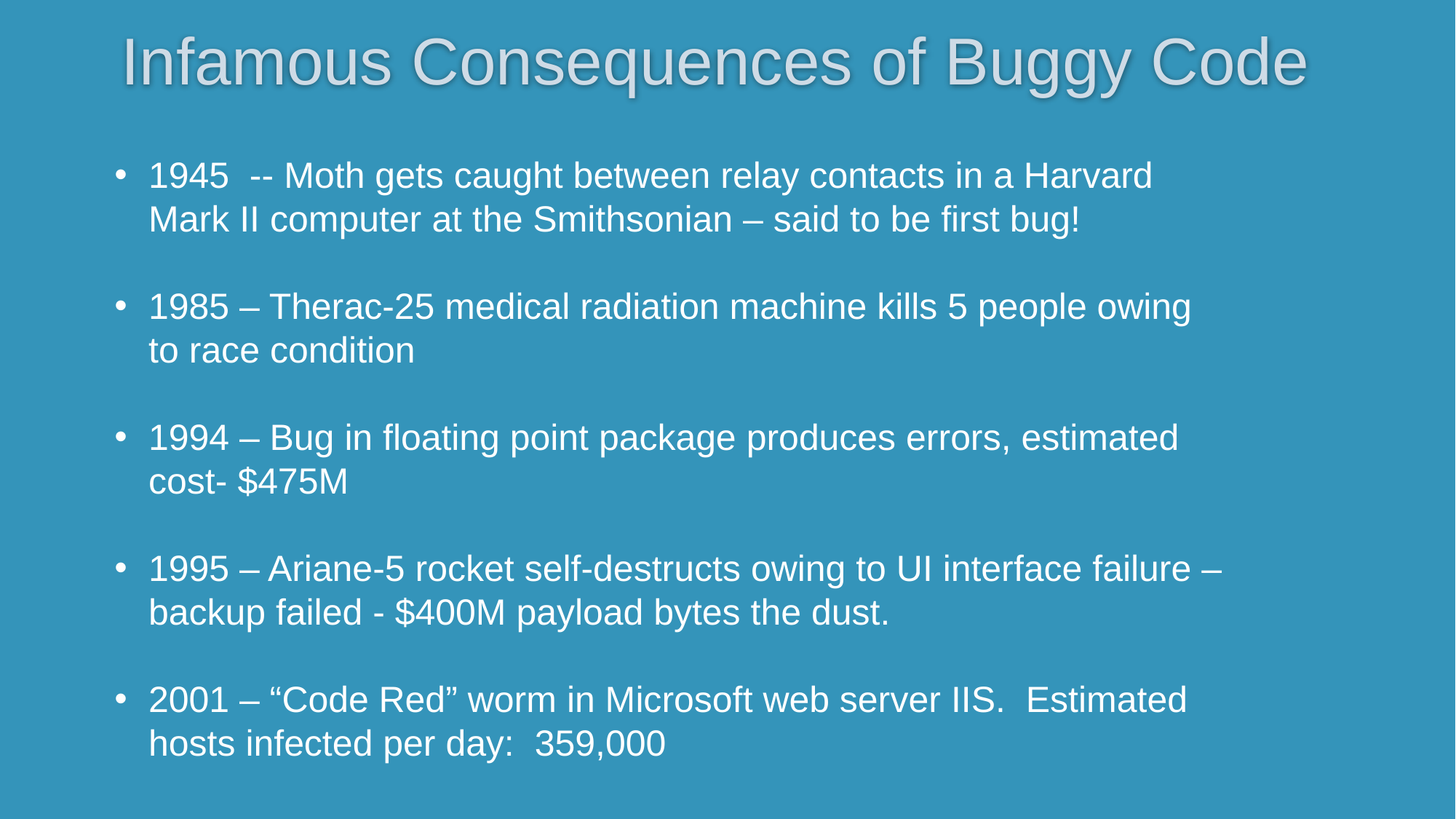

# Infamous Consequences of Buggy Code

1945  -- Moth gets caught between relay contacts in a Harvard Mark II computer at the Smithsonian – said to be first bug!

1985 – Therac-25 medical radiation machine kills 5 people owing to race condition

1994 – Bug in floating point package produces errors, estimated cost- $475M

1995 – Ariane-5 rocket self-destructs owing to UI interface failure – backup failed - $400M payload bytes the dust.

2001 – “Code Red” worm in Microsoft web server IIS.  Estimated hosts infected per day:  359,000